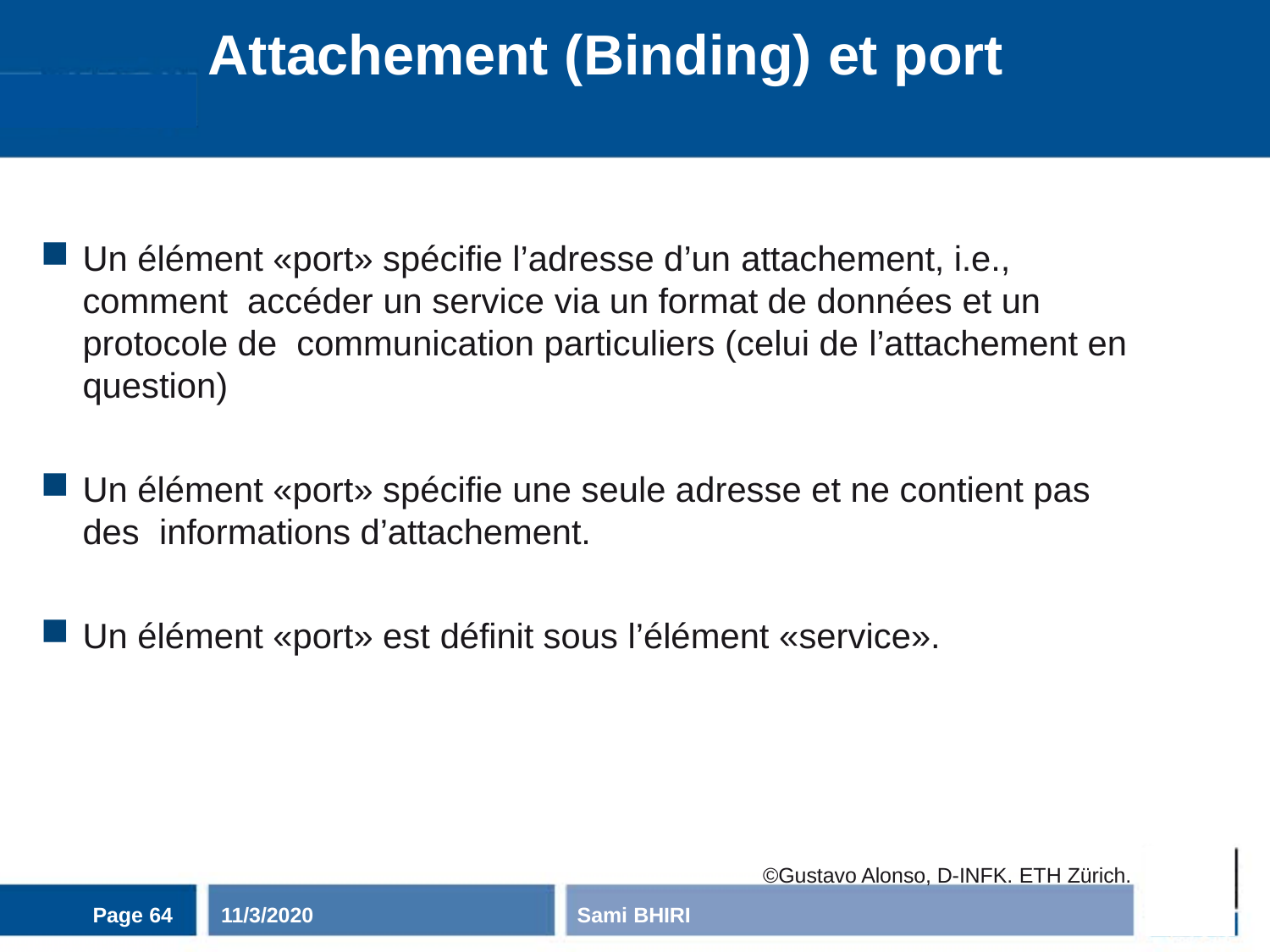

# Attachement (Binding) et port

Un élément «port» spécifie l’adresse d’un attachement, i.e., comment  accéder un service via un format de données et un protocole de  communication particuliers (celui de l’attachement en question)

Un élément «port» spécifie une seule adresse et ne contient pas des  informations d’attachement.

Un élément «port» est définit sous l’élément «service».

©Gustavo Alonso, D-INFK. ETH Zürich.
Page 64
11/3/2020
Sami BHIRI